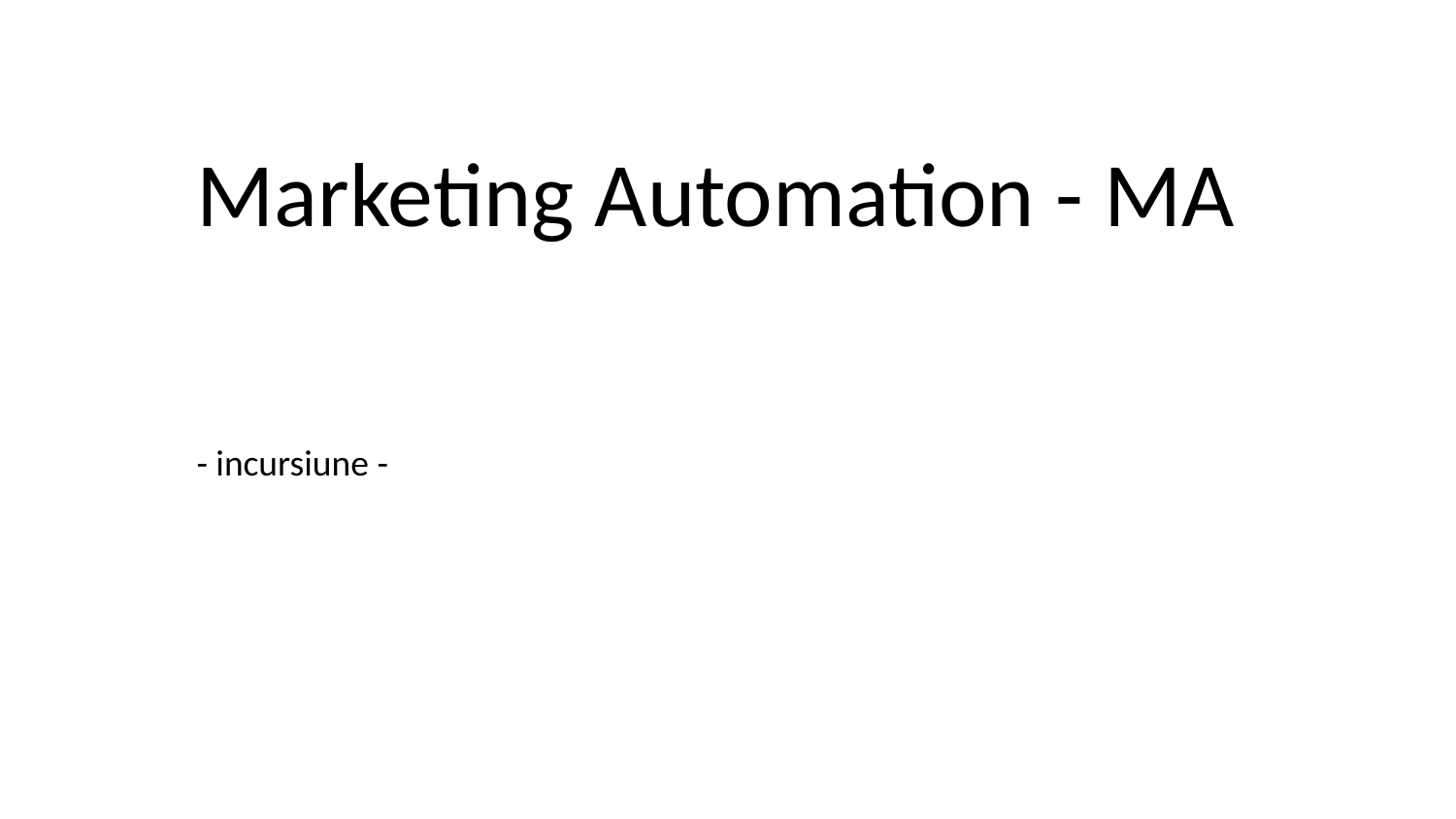

# Marketing Automation - MA
- incursiune -